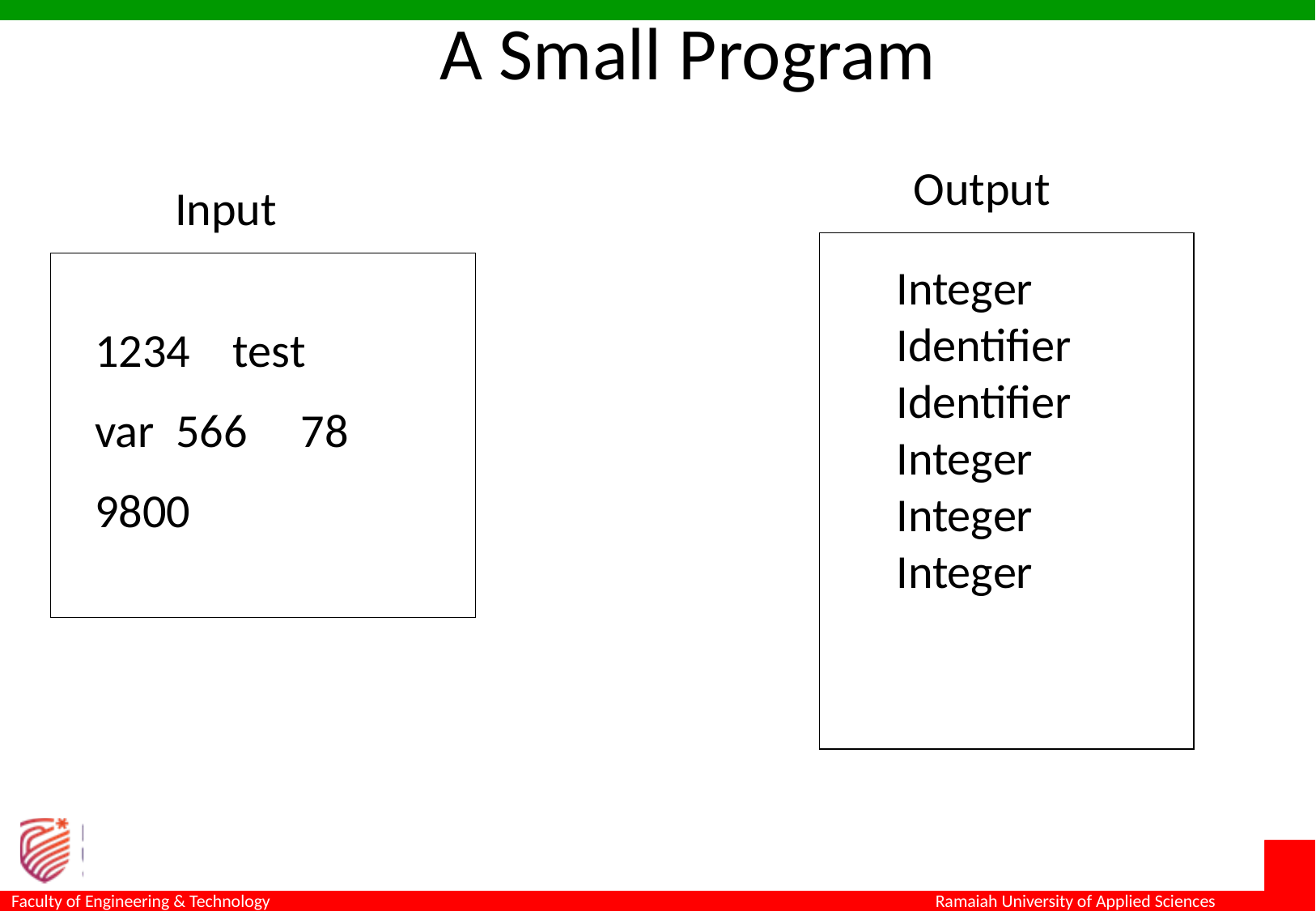

A Small Program
Output
Input

Integer
Identifier
Identifier
Integer
Integer
Integer

1234    test
var  566     78
9800